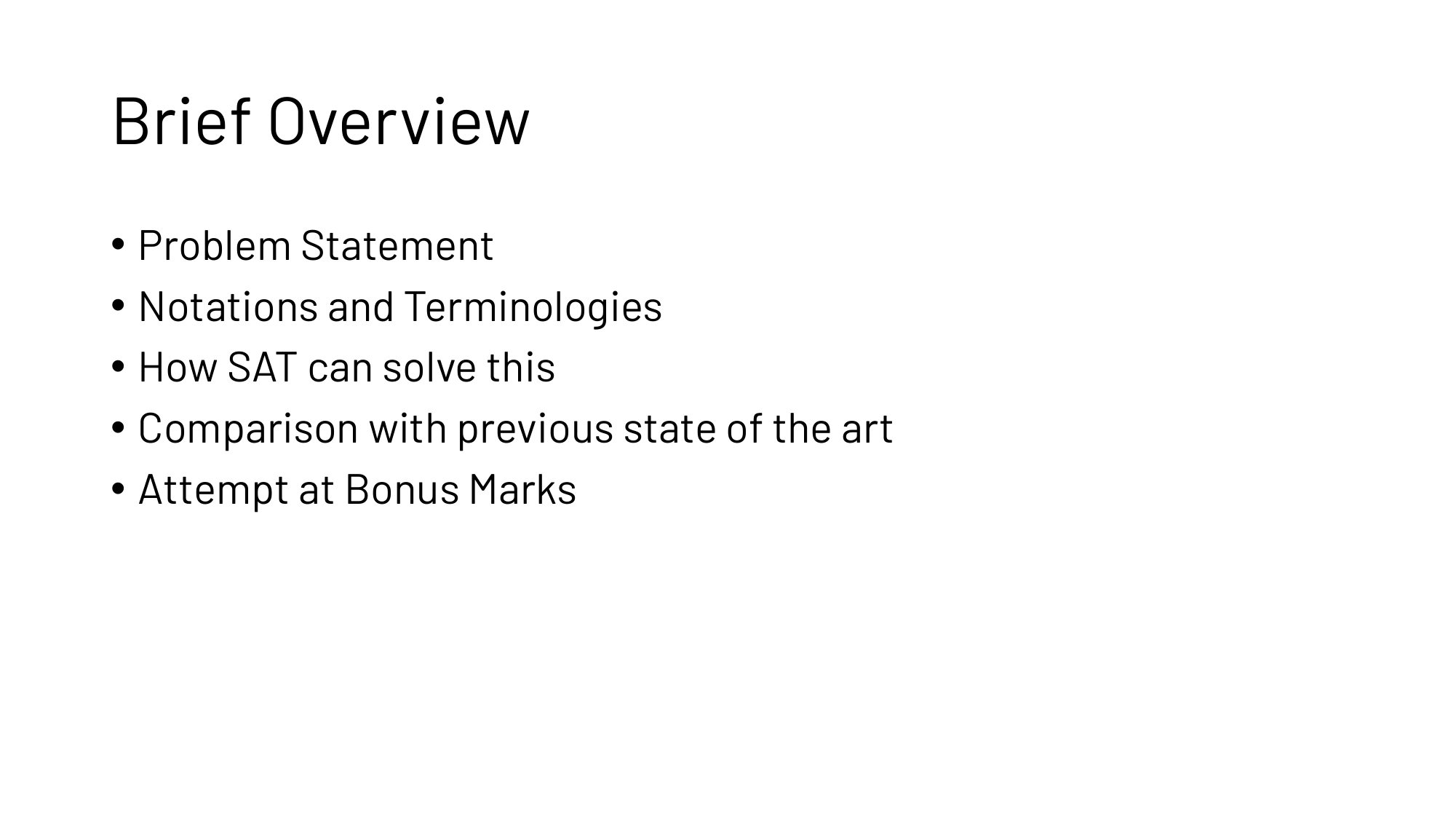

# Brief Overview
Problem Statement
Notations and Terminologies
How SAT can solve this
Comparison with previous state of the art
Attempt at Bonus Marks